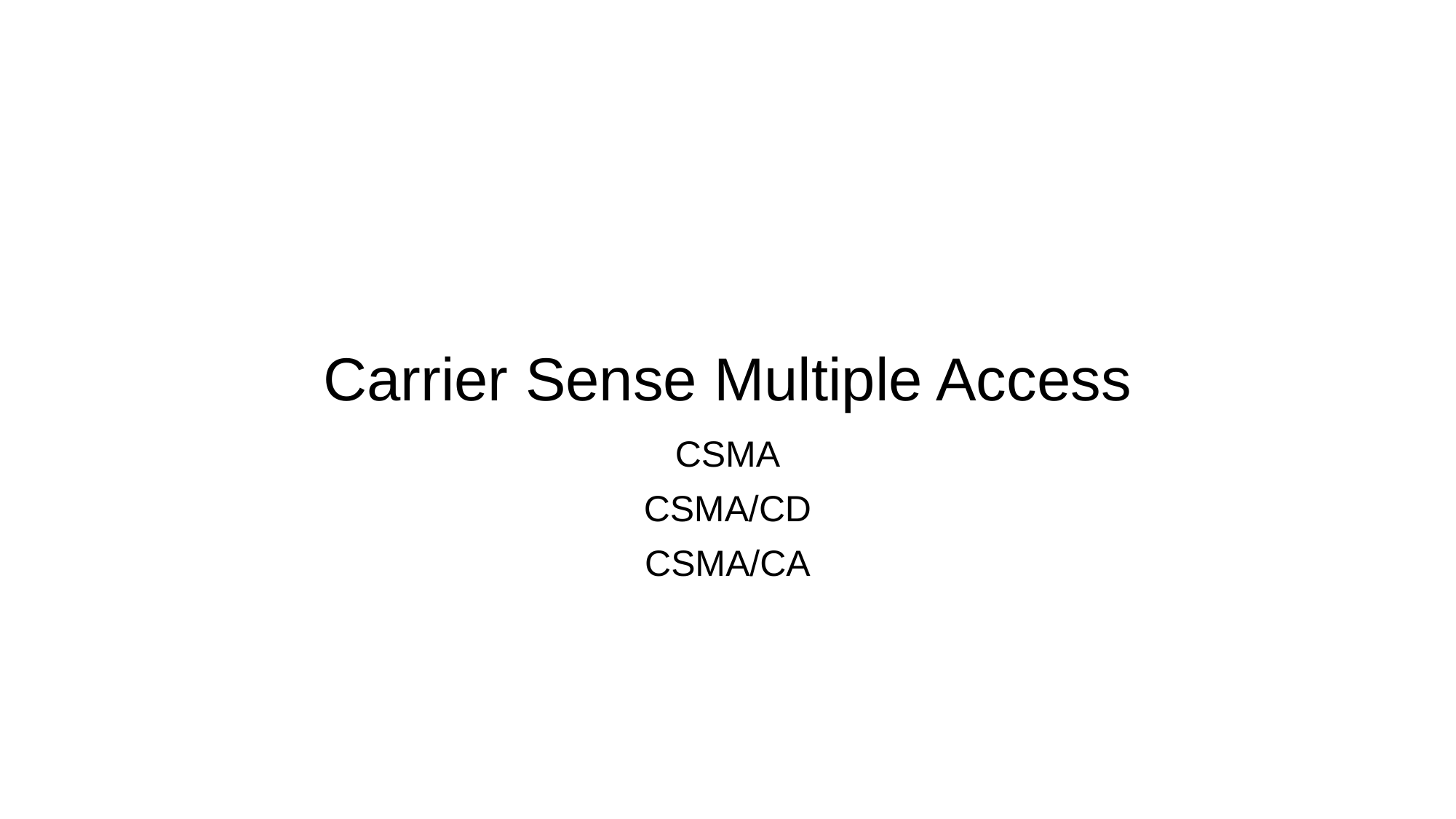

# Carrier Sense Multiple Access
CSMA
CSMA/CD
CSMA/CA